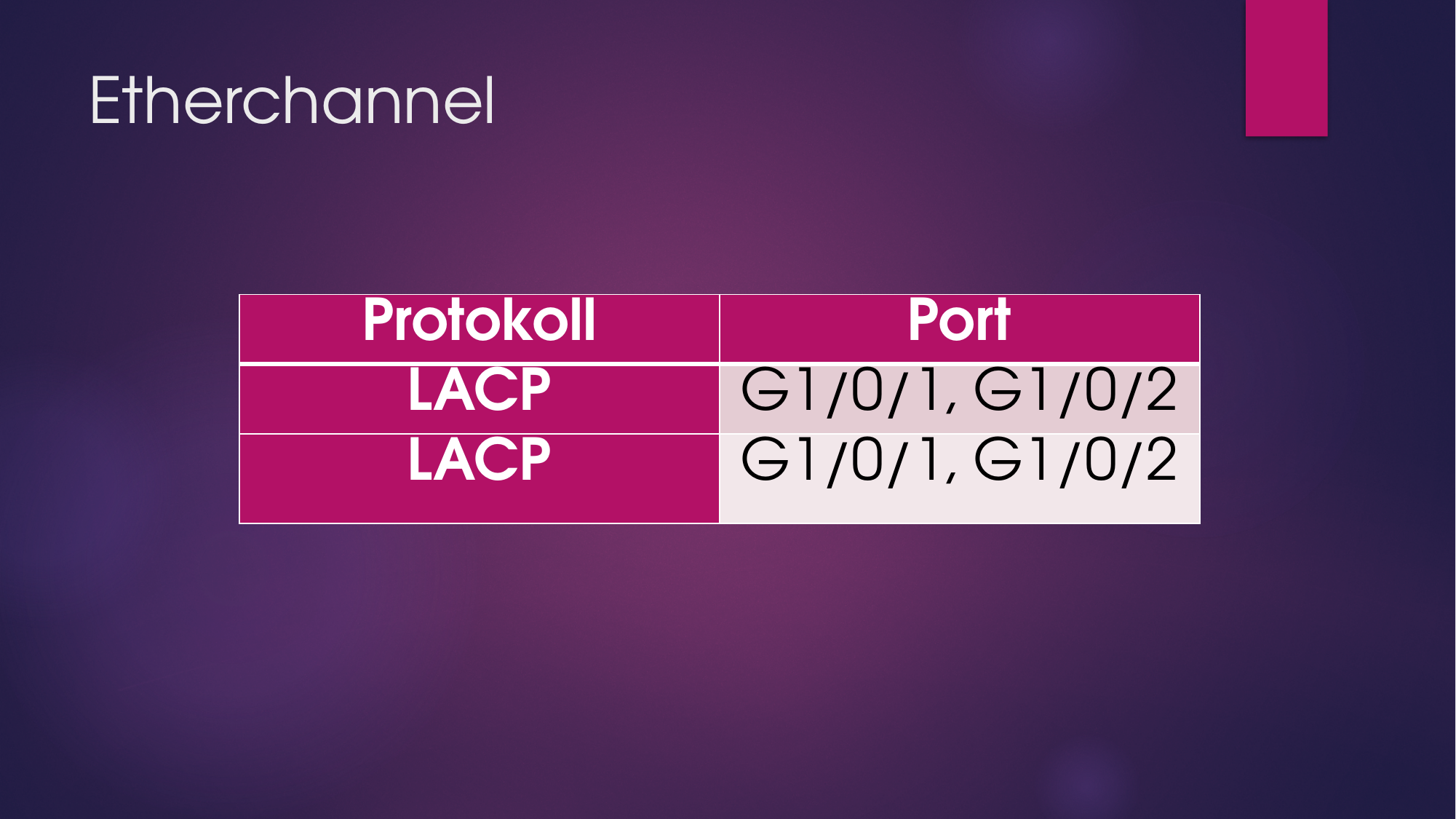

# Etherchannel
| Protokoll | Port |
| --- | --- |
| LACP | G1/0/1, G1/0/2 |
| LACP | G1/0/1, G1/0/2 |